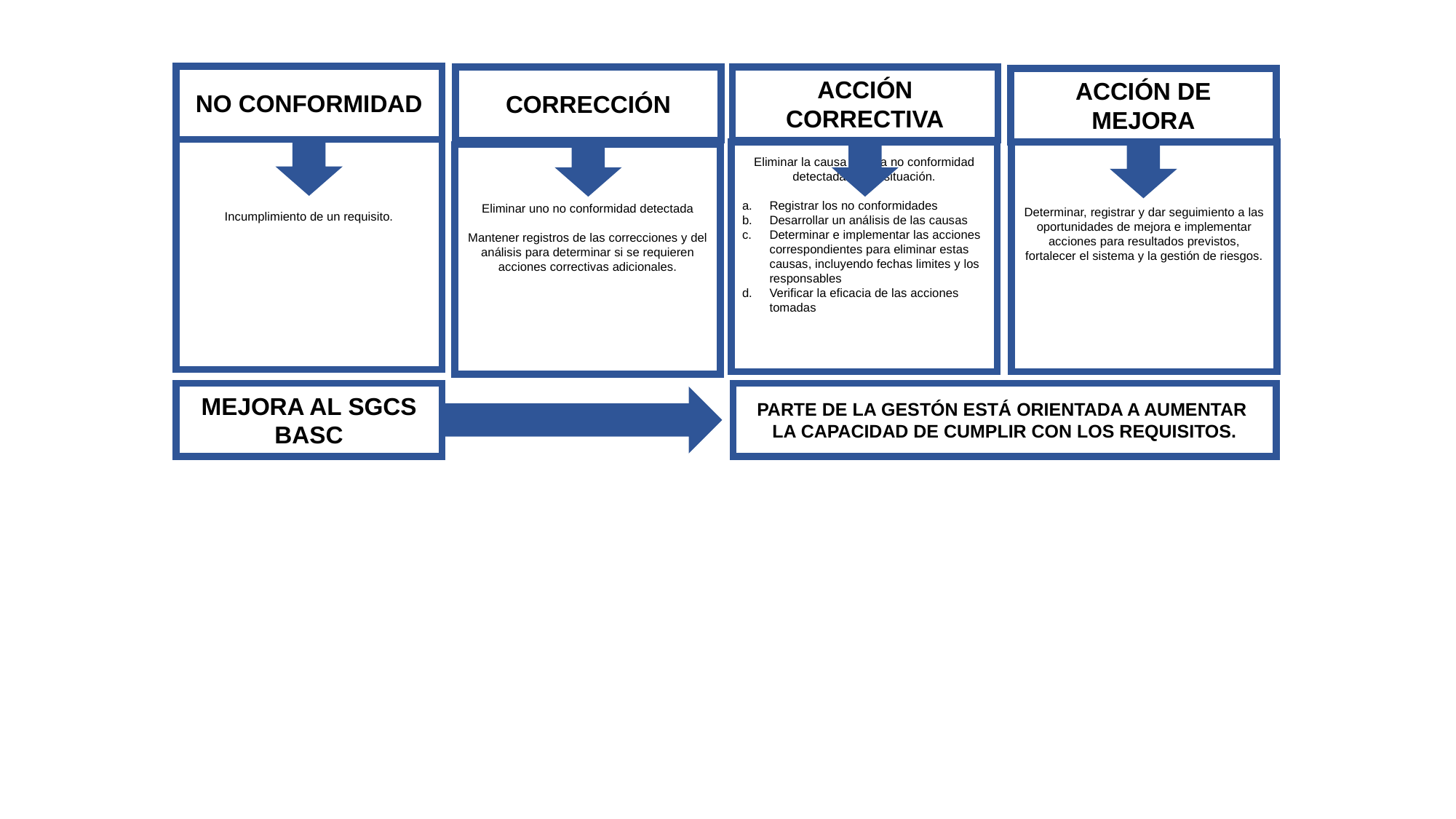

NO CONFORMIDAD
CORRECCIÓN
ACCIÓN CORRECTIVA
ACCIÓN DE MEJORA

Incumplimiento de un requisito.

Eliminar la causa de una no conformidad detectada u otra situación.

Registrar los no conformidades
Desarrollar un análisis de las causas
Determinar e implementar las acciones correspondientes para eliminar estas causas, incluyendo fechas limites y los responsables
Verificar la eficacia de las acciones tomadas

Determinar, registrar y dar seguimiento a las oportunidades de mejora e implementar acciones para resultados previstos, fortalecer el sistema y la gestión de riesgos.

Eliminar uno no conformidad detectada

Mantener registros de las correcciones y del análisis para determinar si se requieren acciones correctivas adicionales.

MEJORA AL SGCS BASC
PARTE DE LA GESTÓN ESTÁ ORIENTADA A AUMENTAR
LA CAPACIDAD DE CUMPLIR CON LOS REQUISITOS.